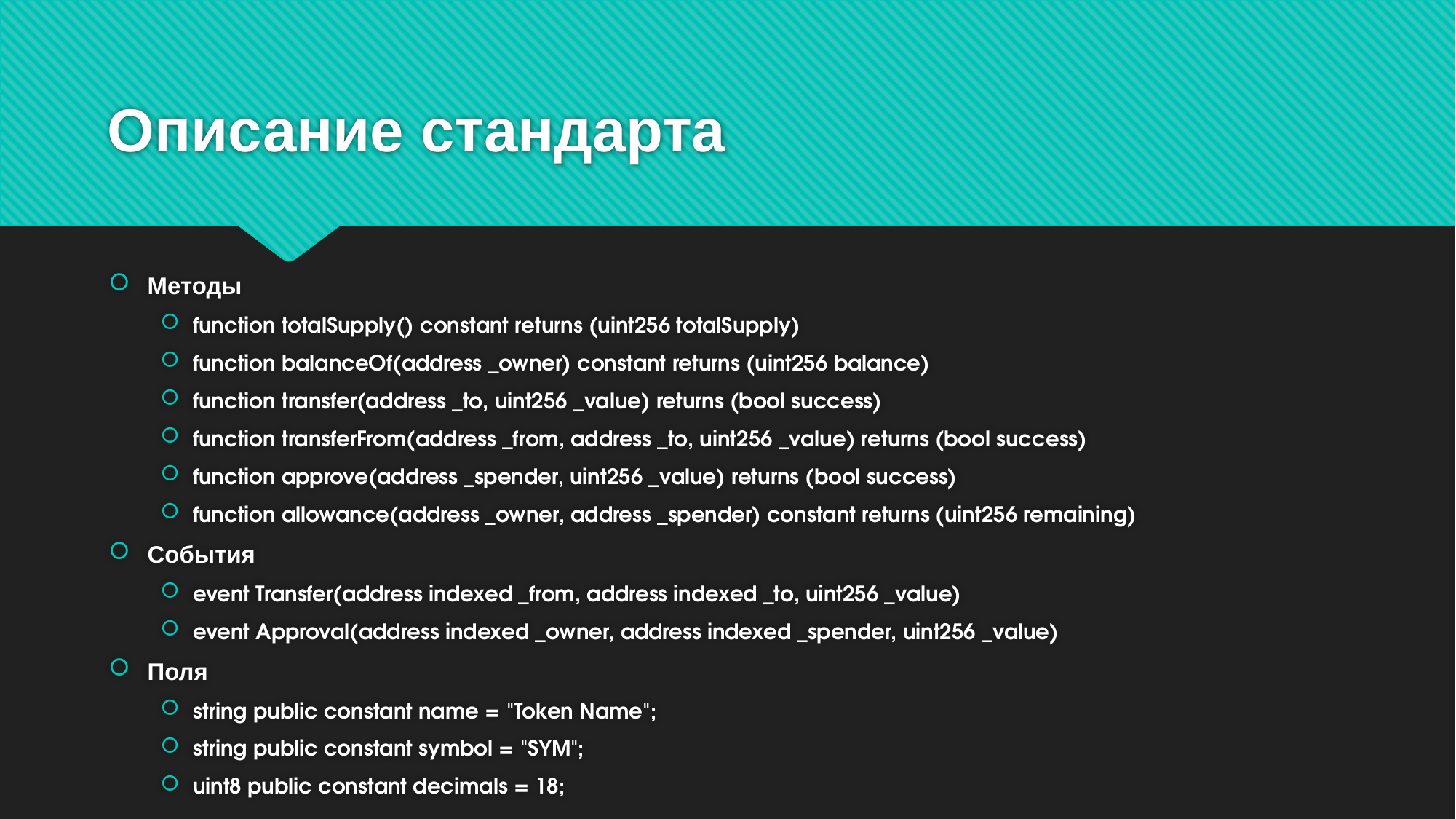

# Описание стандарта
Методы
function totalSupply() constant returns (uint256 totalSupply)
function balanceOf(address _owner) constant returns (uint256 balance)
function transfer(address _to, uint256 _value) returns (bool success)
function transferFrom(address _from, address _to, uint256 _value) returns (bool success)
function approve(address _spender, uint256 _value) returns (bool success)
function allowance(address _owner, address _spender) constant returns (uint256 remaining)
События
event Transfer(address indexed _from, address indexed _to, uint256 _value)
event Approval(address indexed _owner, address indexed _spender, uint256 _value)
Поля
string public constant name = "Token Name";
string public constant symbol = "SYM";
uint8 public constant decimals = 18;